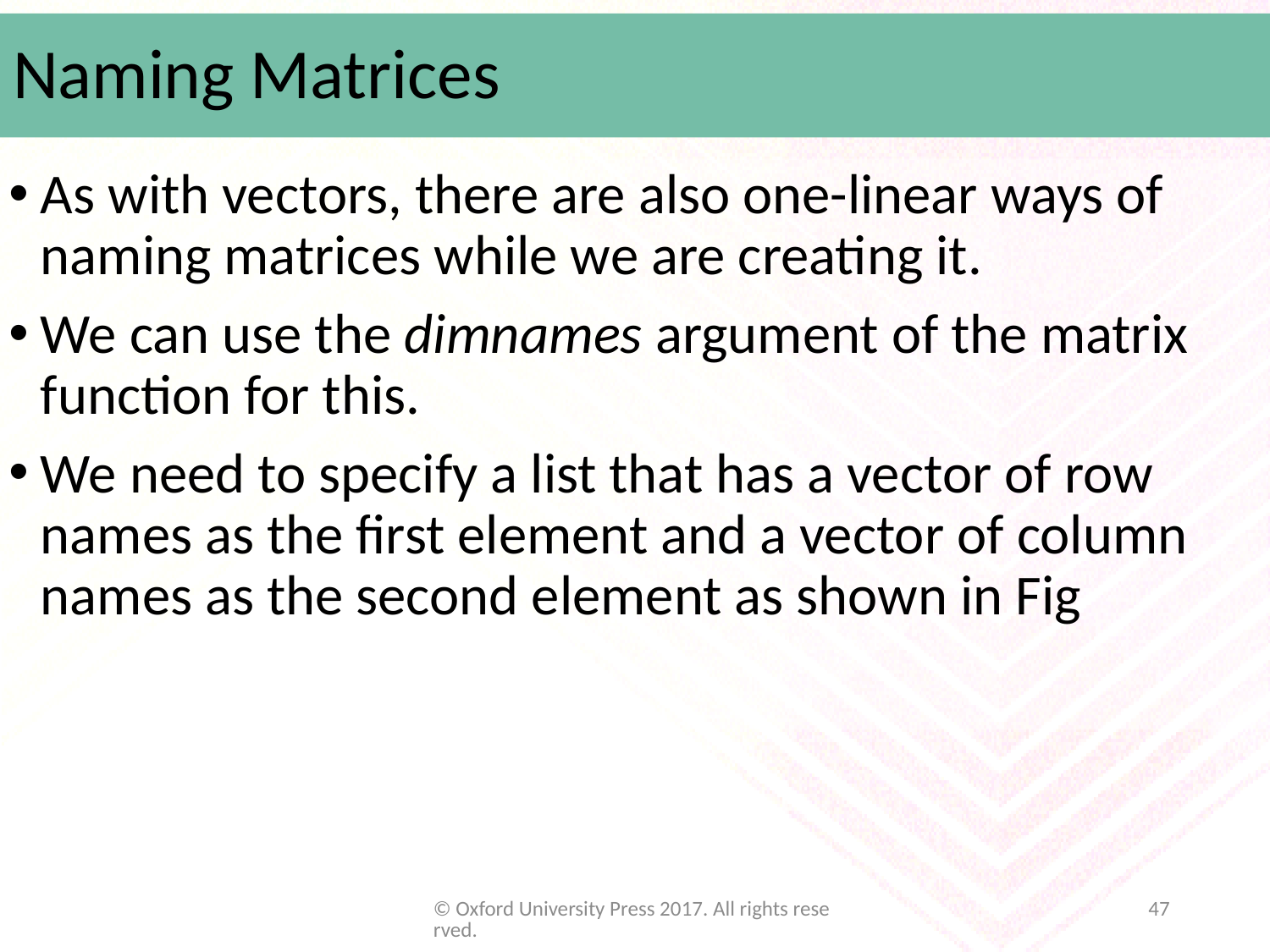

# Naming Matrices
As with vectors, there are also one-linear ways of naming matrices while we are creating it.
We can use the dimnames argument of the matrix function for this.
We need to specify a list that has a vector of row names as the first element and a vector of column names as the second element as shown in Fig
© Oxford University Press 2017. All rights reserved.
47